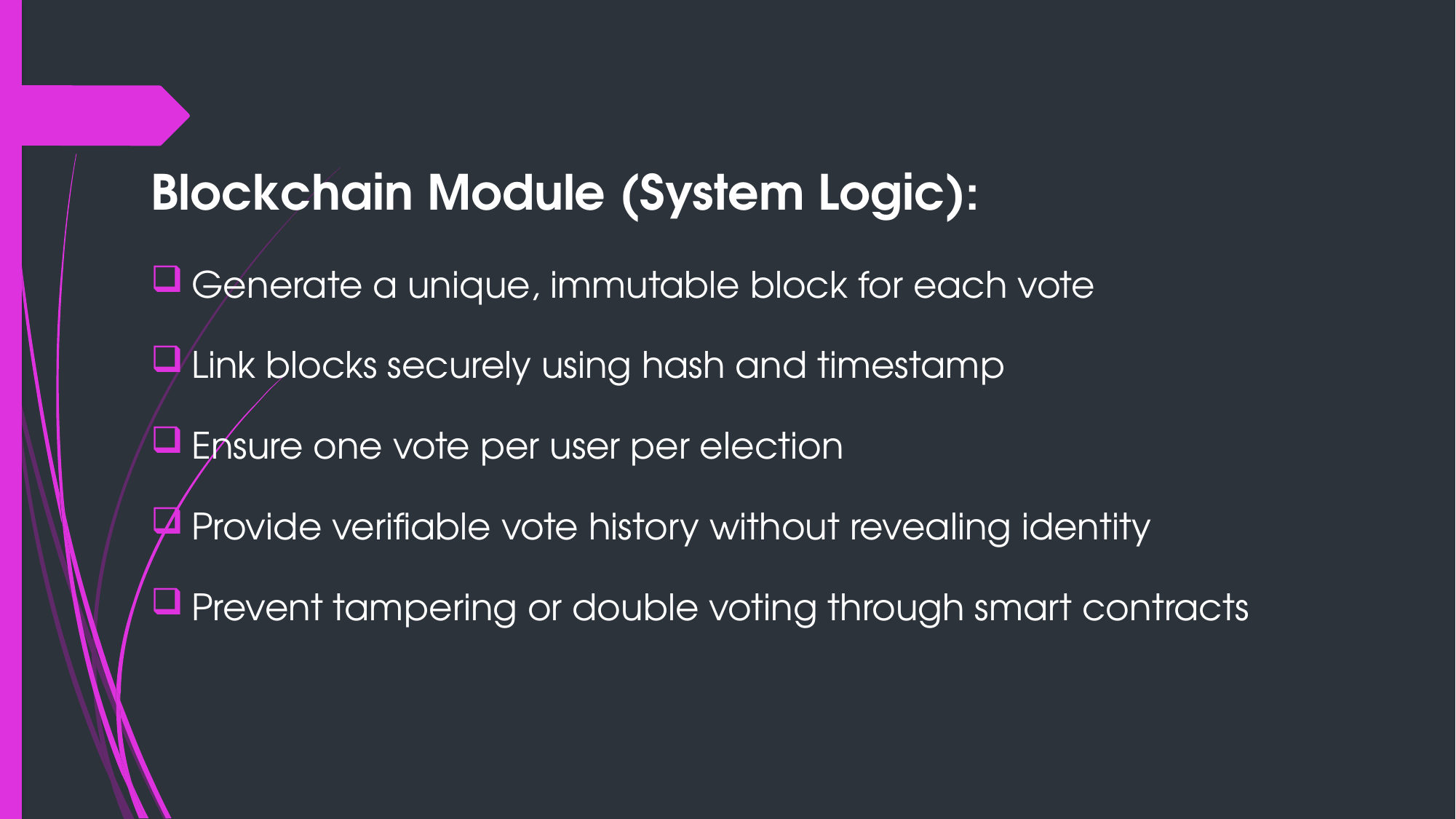

# Blockchain Module (System Logic):
Generate a unique, immutable block for each vote
Link blocks securely using hash and timestamp
Ensure one vote per user per election
Provide verifiable vote history without revealing identity
Prevent tampering or double voting through smart contracts